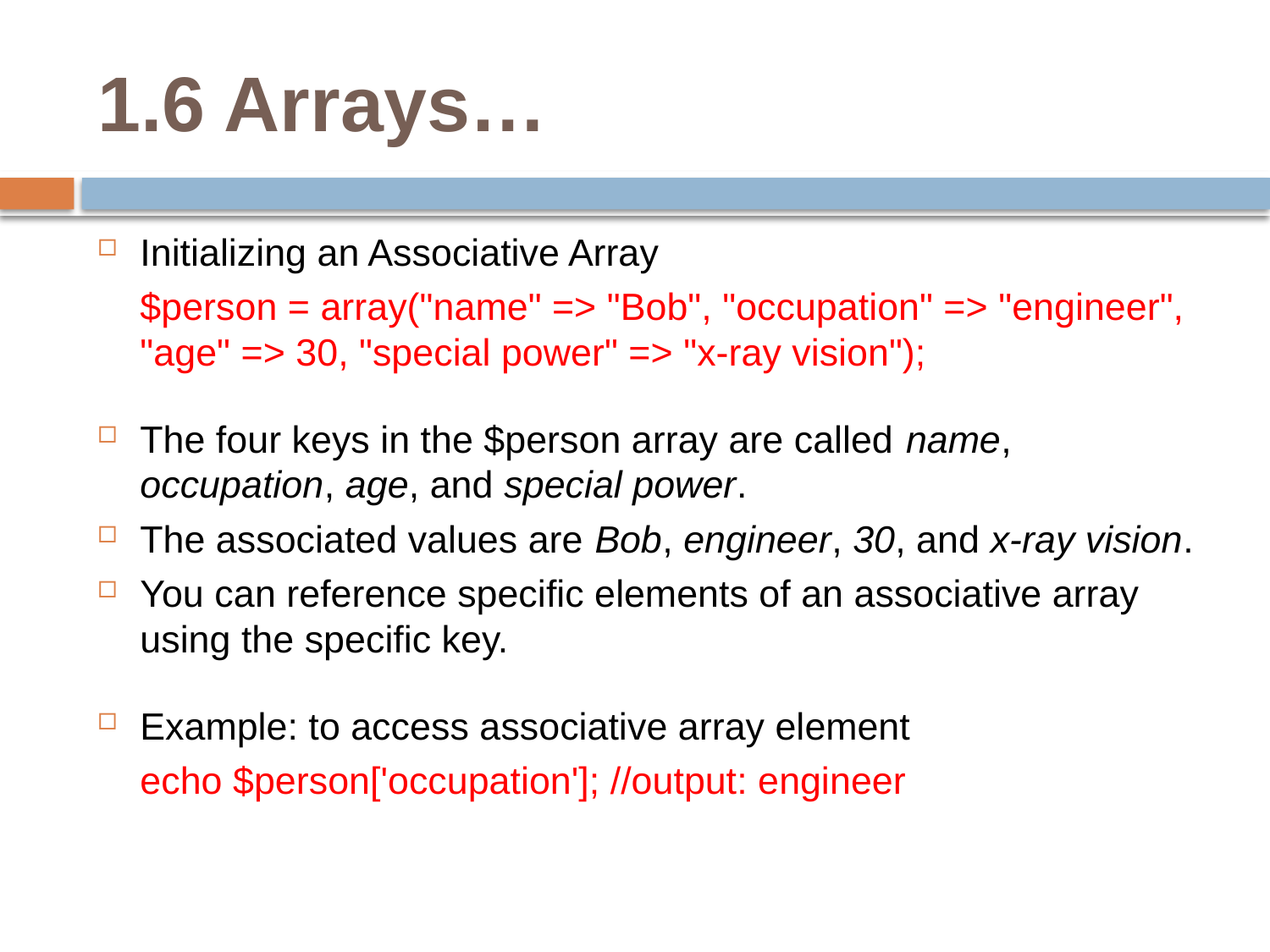

# 1.6 Arrays…
Initializing an Associative Array
	$person = array("name" => "Bob", "occupation" => "engineer", "age" => 30, "special power" => "x-ray vision");

The four keys in the $person array are called name, occupation, age, and special power.
The associated values are Bob, engineer, 30, and x-ray vision.
You can reference specific elements of an associative array using the specific key.

Example: to access associative array element
	echo $person['occupation']; //output: engineer